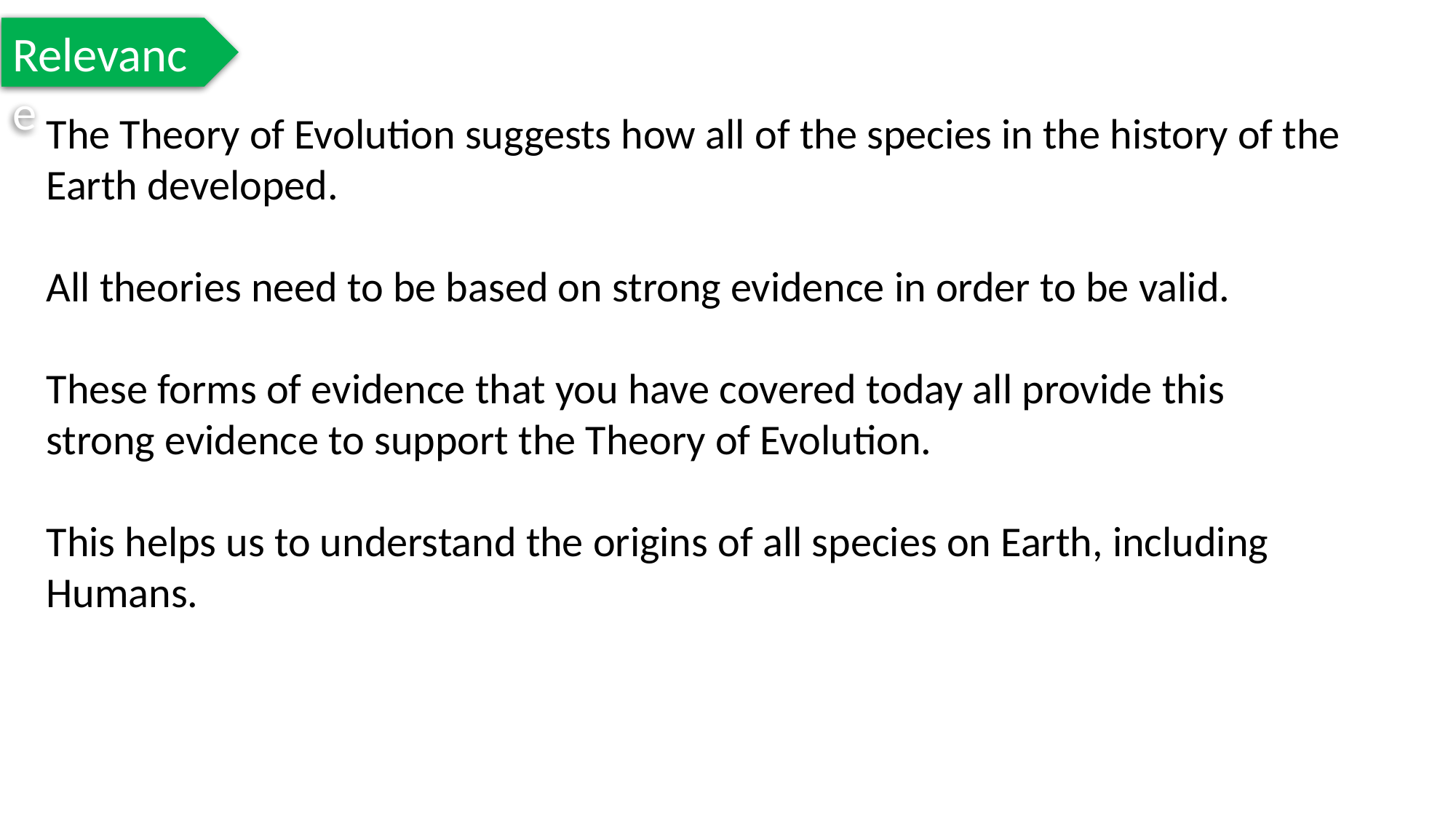

Relevance
The Theory of Evolution suggests how all of the species in the history of the Earth developed.

All theories need to be based on strong evidence in order to be valid.

These forms of evidence that you have covered today all provide this strong evidence to support the Theory of Evolution.

This helps us to understand the origins of all species on Earth, including Humans.